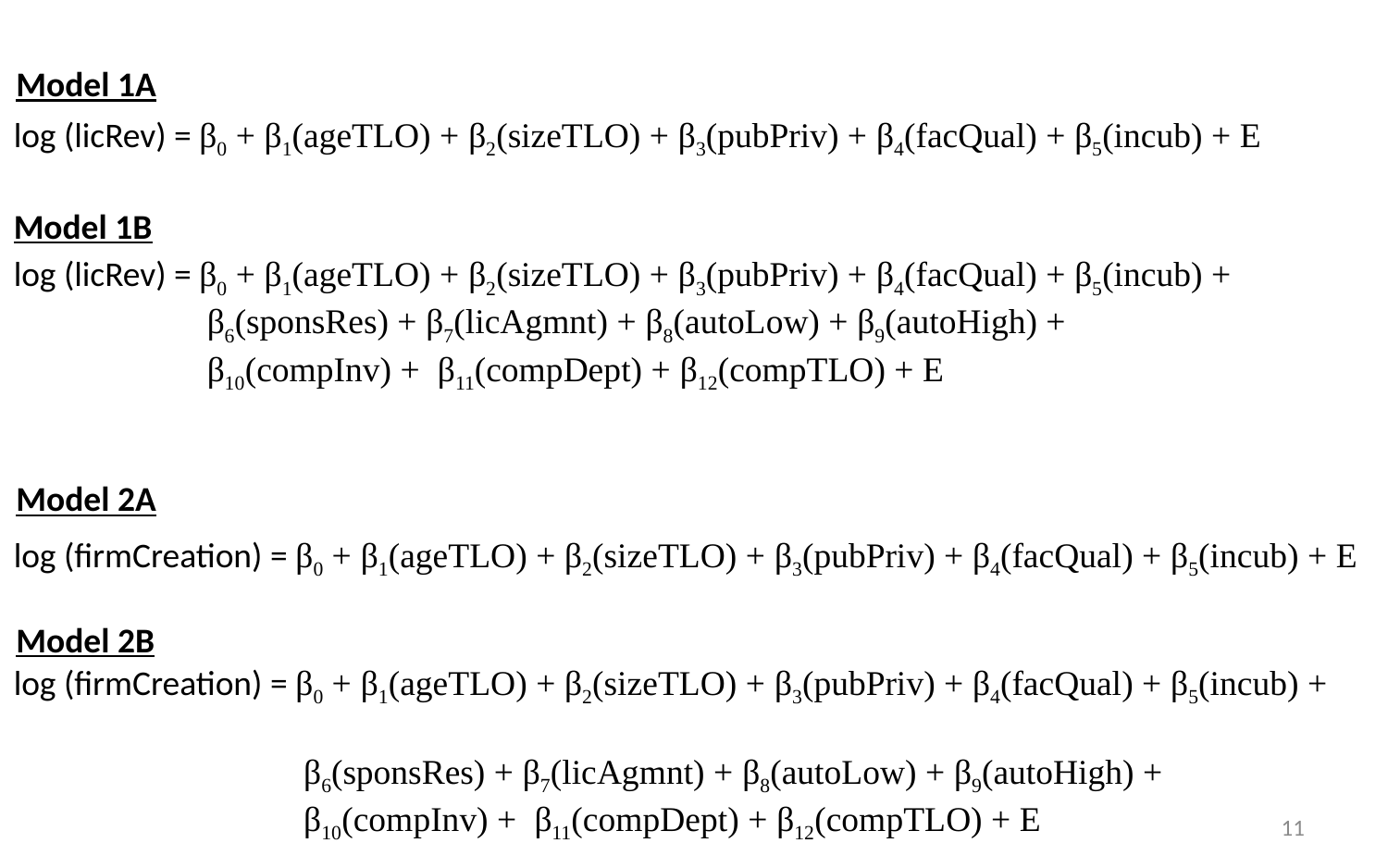

Model 1A
log (licRev) = β0 + β1(ageTLO) + β2(sizeTLO) + β3(pubPriv) + β4(facQual) + β5(incub) + E
Model 1B
log (licRev) = β0 + β1(ageTLO) + β2(sizeTLO) + β3(pubPriv) + β4(facQual) + β5(incub) +
                      β6(sponsRes) + β7(licAgmnt) + β8(autoLow) + β9(autoHigh) +
                      β10(compInv) +  β11(compDept) + β12(compTLO) + E
Model 2A
log (firmCreation) = β0 + β1(ageTLO) + β2(sizeTLO) + β3(pubPriv) + β4(facQual) + β5(incub) + E
Model 2B
log (firmCreation) = β0 + β1(ageTLO) + β2(sizeTLO) + β3(pubPriv) + β4(facQual) + β5(incub) +
                                 β6(sponsRes) + β7(licAgmnt) + β8(autoLow) + β9(autoHigh) +
                                 β10(compInv) +  β11(compDept) + β12(compTLO) + E
11